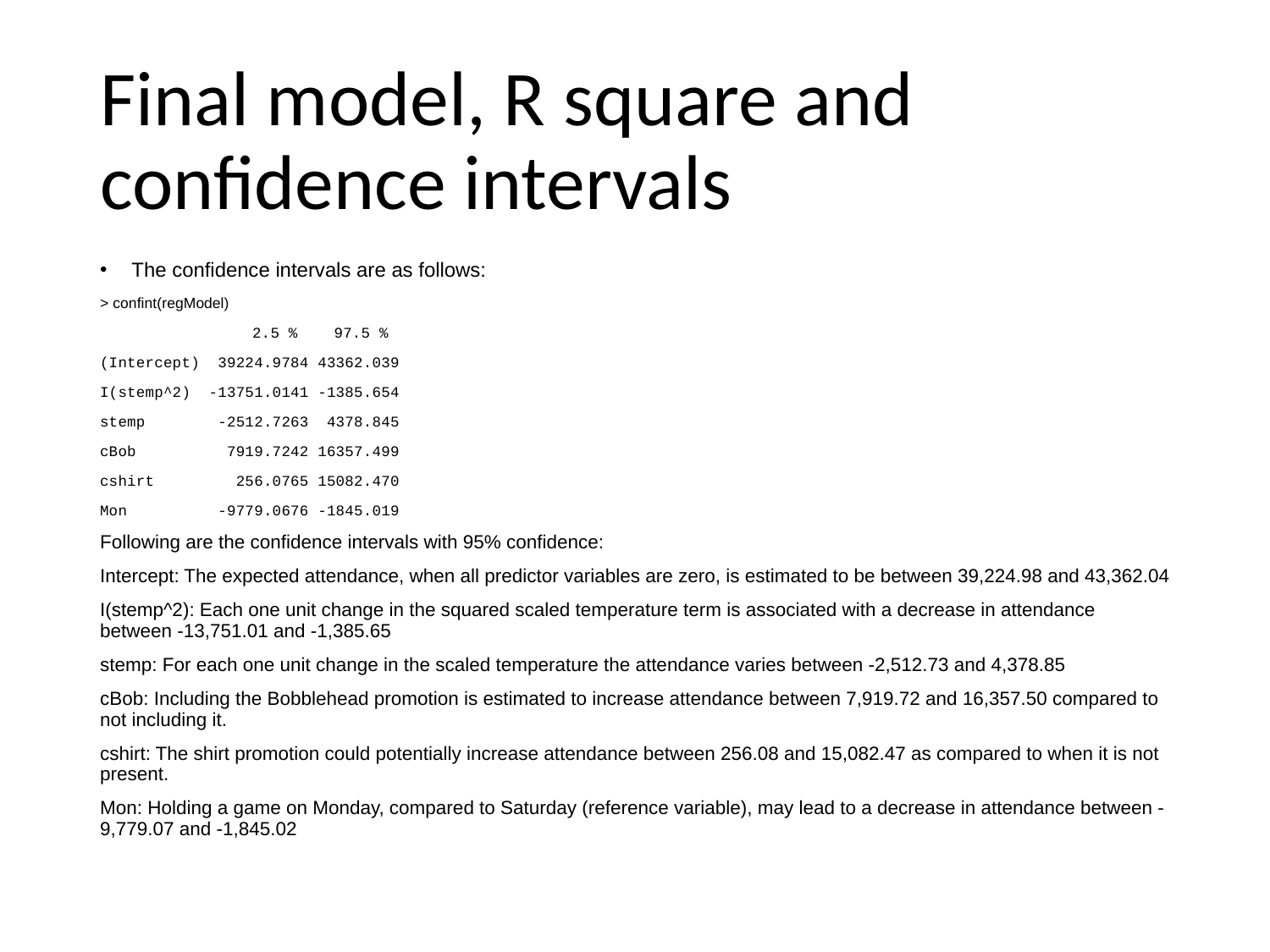

# Final model, R square and confidence intervals
The confidence intervals are as follows:
> confint(regModel)
                                    2.5 %    97.5 %
(Intercept)  39224.9784 43362.039
I(stemp^2)  -13751.0141 -1385.654
stemp        -2512.7263  4378.845
cBob          7919.7242 16357.499
cshirt         256.0765 15082.470
Mon          -9779.0676 -1845.019
Following are the confidence intervals with 95% confidence:
Intercept: The expected attendance, when all predictor variables are zero, is estimated to be between 39,224.98 and 43,362.04
I(stemp^2): Each one unit change in the squared scaled temperature term is associated with a decrease in attendance between -13,751.01 and -1,385.65
stemp: For each one unit change in the scaled temperature the attendance varies between -2,512.73 and 4,378.85
cBob: Including the Bobblehead promotion is estimated to increase attendance between 7,919.72 and 16,357.50 compared to not including it.
cshirt: The shirt promotion could potentially increase attendance between 256.08 and 15,082.47 as compared to when it is not present.
Mon: Holding a game on Monday, compared to Saturday (reference variable), may lead to a decrease in attendance between -9,779.07 and -1,845.02